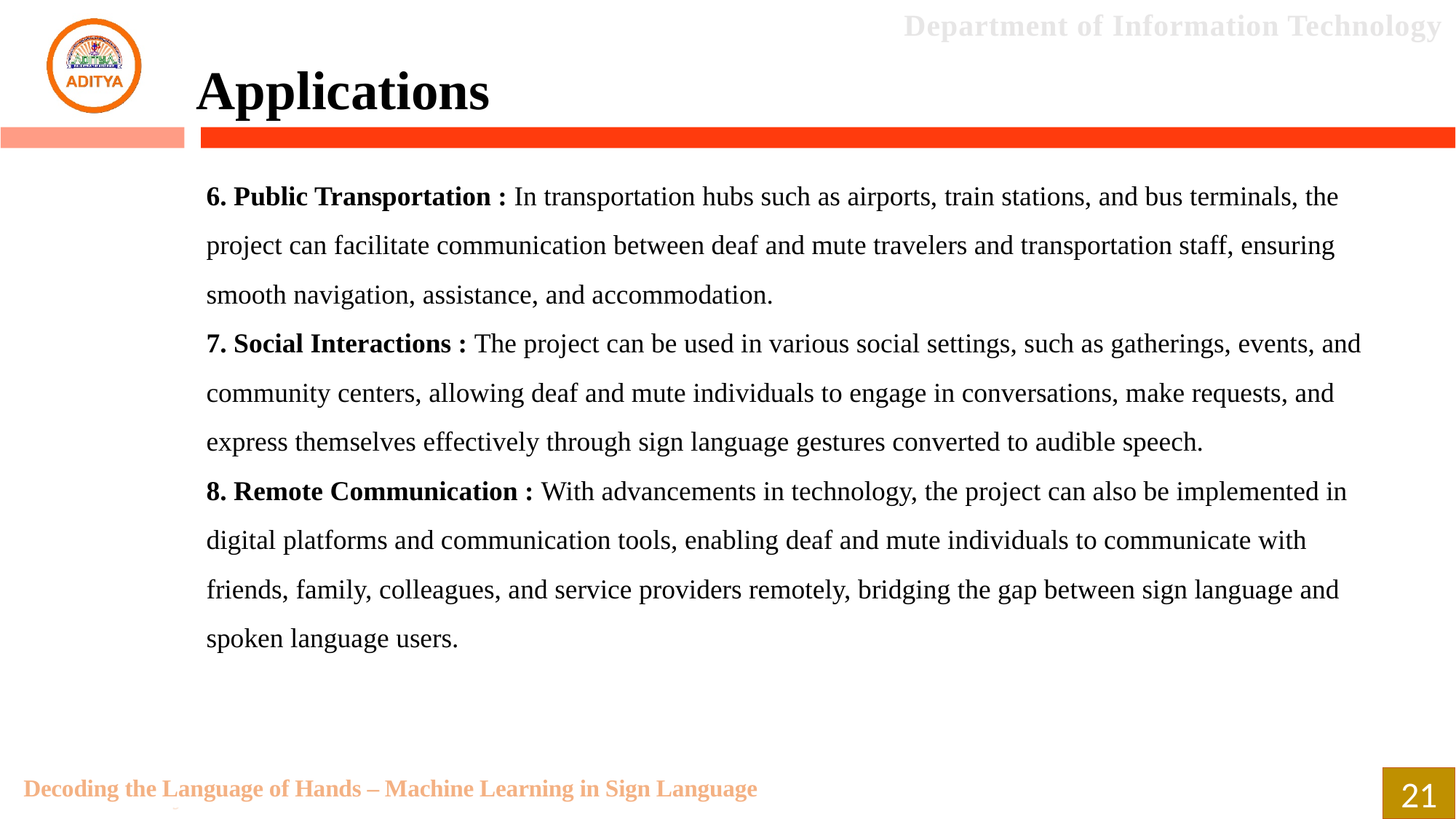

Applications
6. Public Transportation : In transportation hubs such as airports, train stations, and bus terminals, the project can facilitate communication between deaf and mute travelers and transportation staff, ensuring smooth navigation, assistance, and accommodation.
7. Social Interactions : The project can be used in various social settings, such as gatherings, events, and community centers, allowing deaf and mute individuals to engage in conversations, make requests, and express themselves effectively through sign language gestures converted to audible speech.
8. Remote Communication : With advancements in technology, the project can also be implemented in digital platforms and communication tools, enabling deaf and mute individuals to communicate with friends, family, colleagues, and service providers remotely, bridging the gap between sign language and spoken language users.

Decoding the Language of Hands – Machine Learning in Sign Language

21